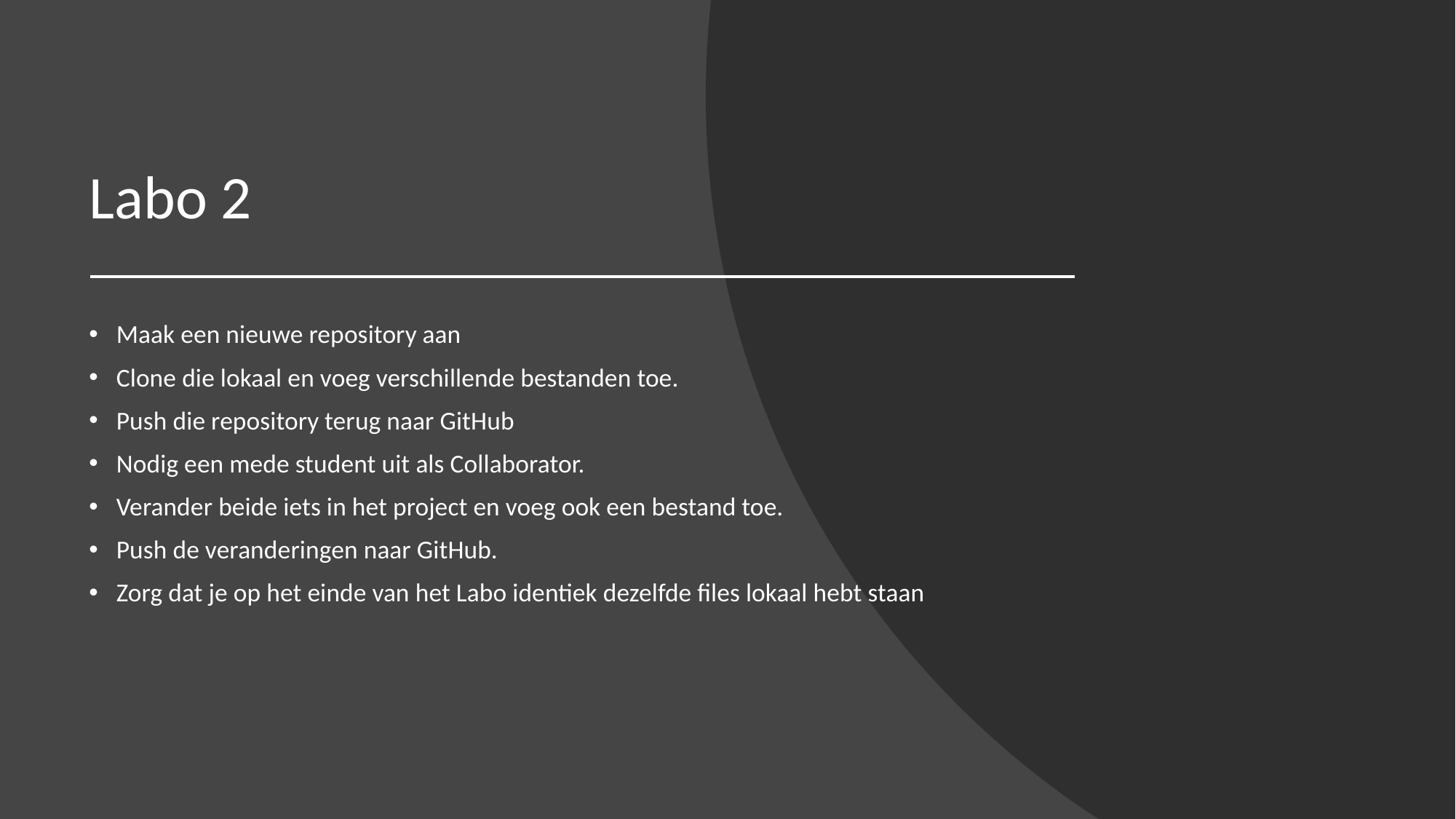

# Labo 2
Maak een nieuwe repository aan
Clone die lokaal en voeg verschillende bestanden toe.
Push die repository terug naar GitHub
Nodig een mede student uit als Collaborator.
Verander beide iets in het project en voeg ook een bestand toe.
Push de veranderingen naar GitHub.
Zorg dat je op het einde van het Labo identiek dezelfde files lokaal hebt staan